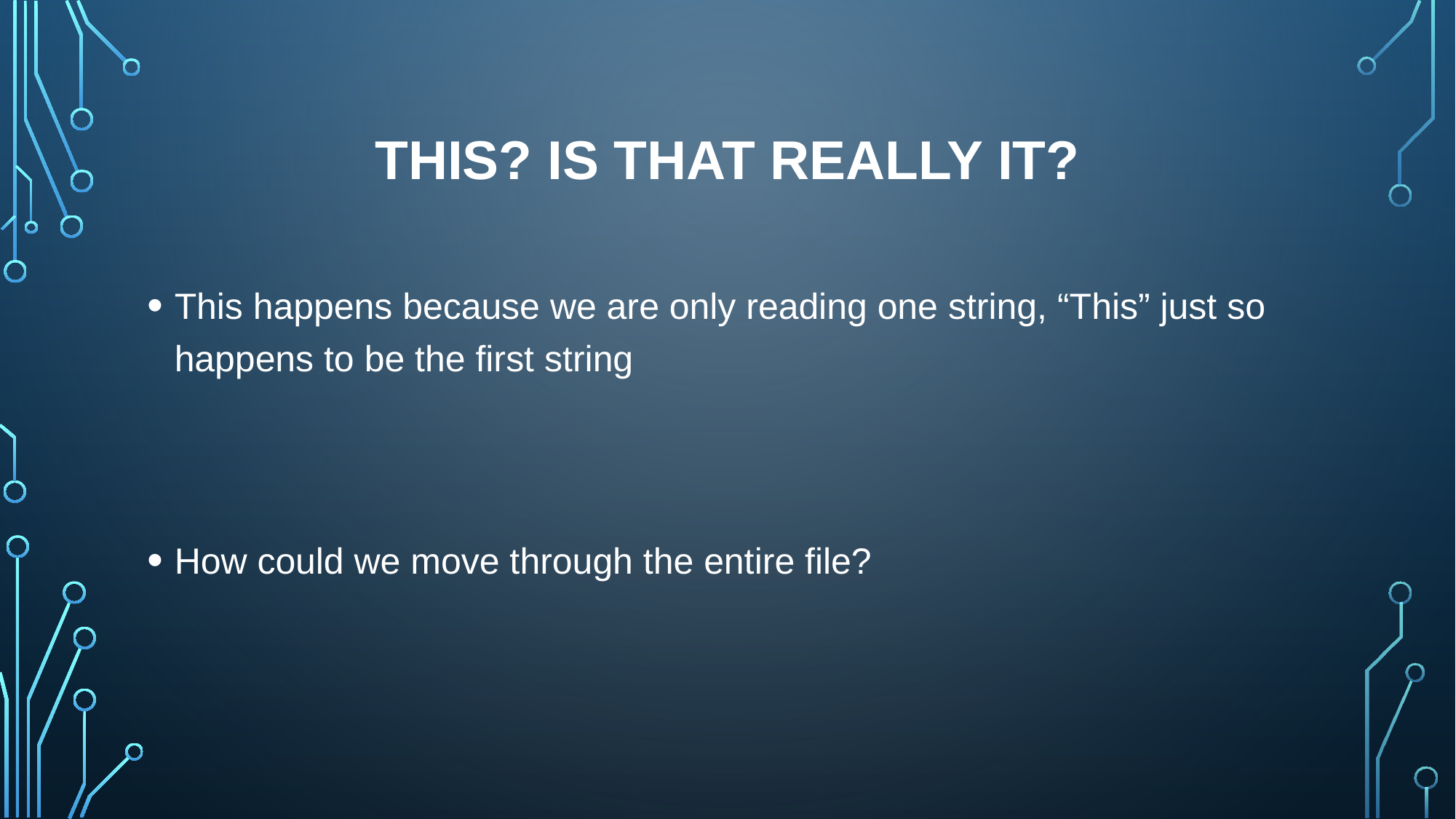

# This? Is that really it?
This happens because we are only reading one string, “This” just so happens to be the first string

How could we move through the entire file?